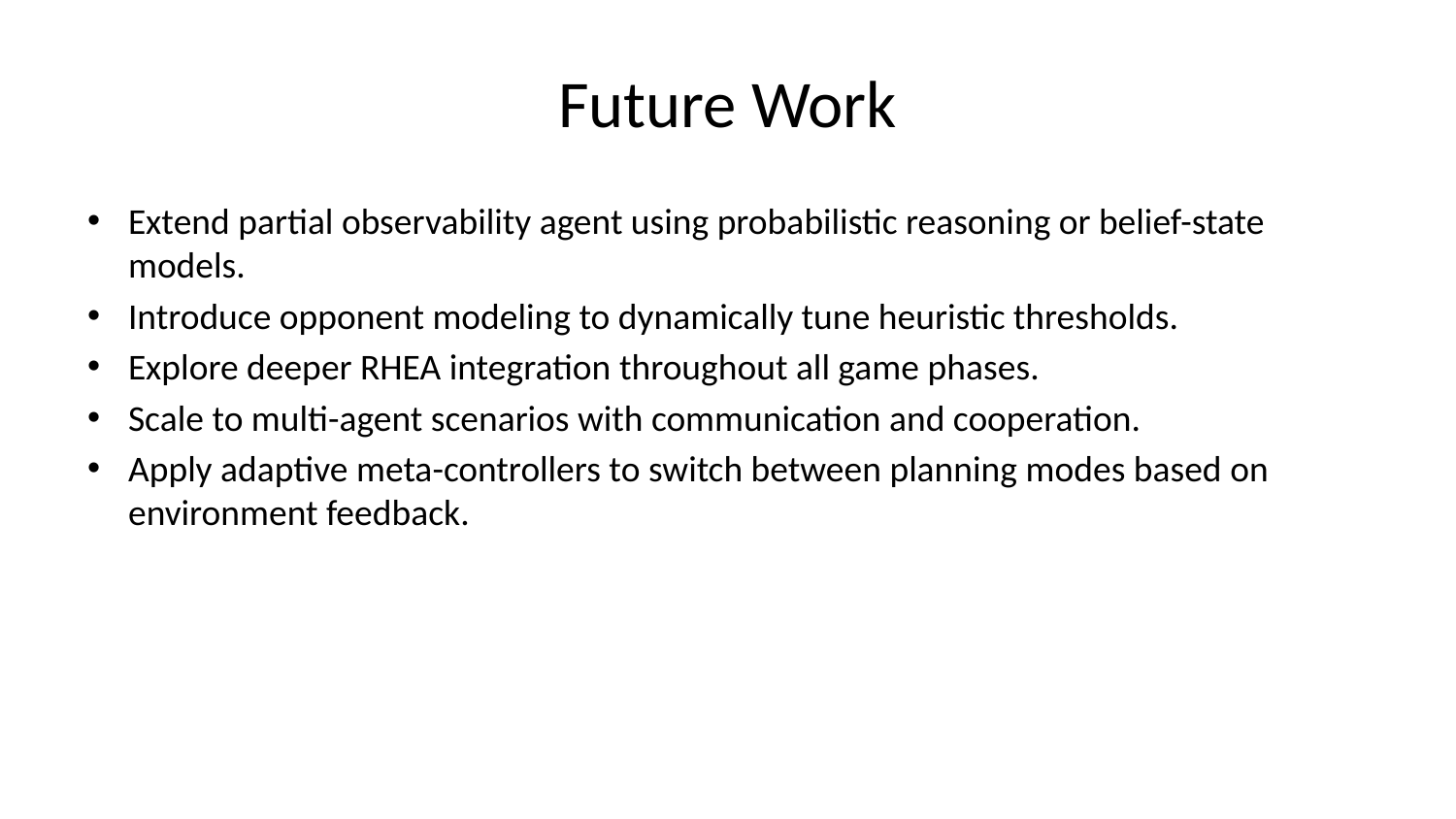

# Future Work
Extend partial observability agent using probabilistic reasoning or belief-state models.
Introduce opponent modeling to dynamically tune heuristic thresholds.
Explore deeper RHEA integration throughout all game phases.
Scale to multi-agent scenarios with communication and cooperation.
Apply adaptive meta-controllers to switch between planning modes based on environment feedback.